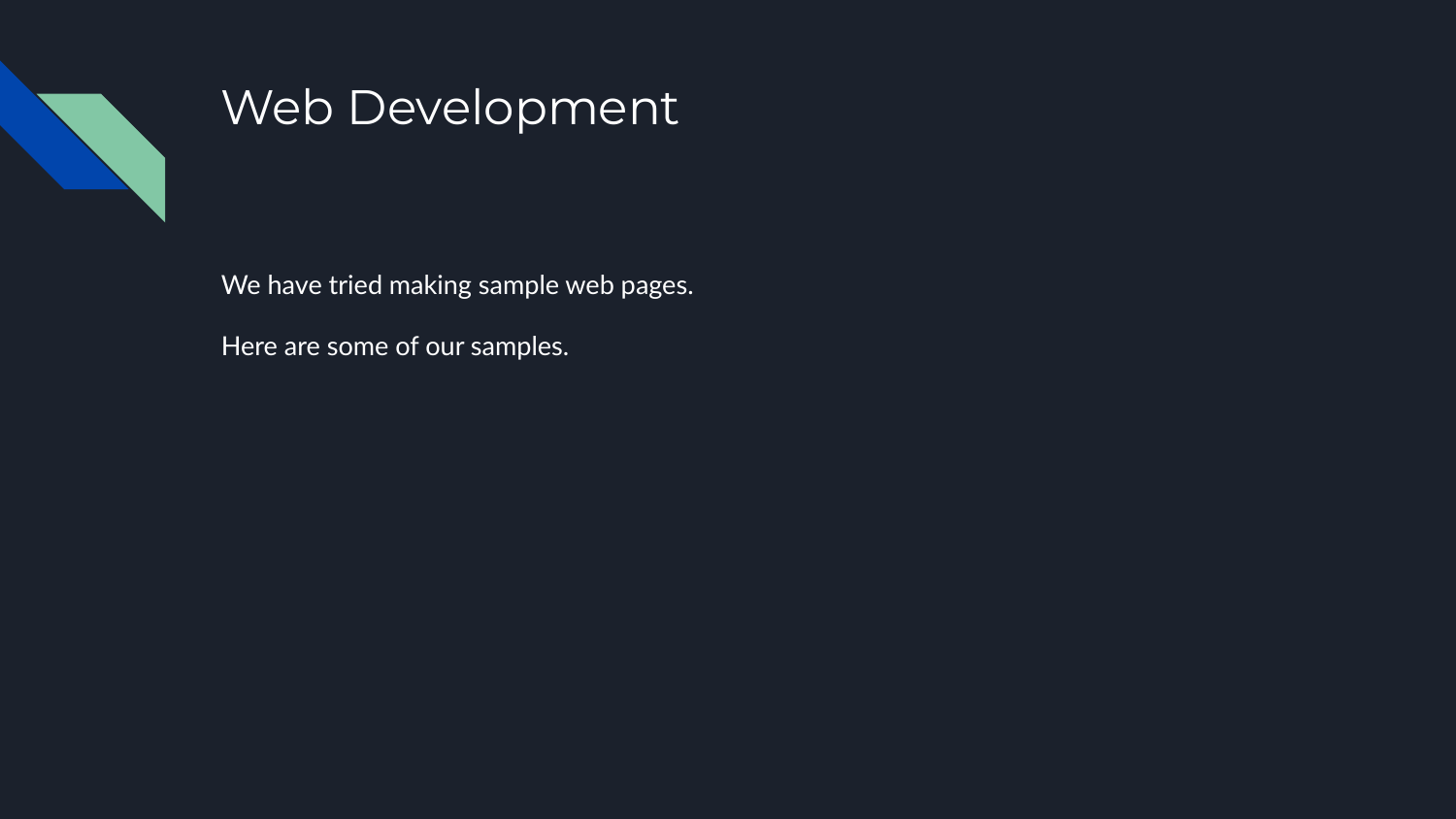

# Web Development
We have tried making sample web pages.
Here are some of our samples.